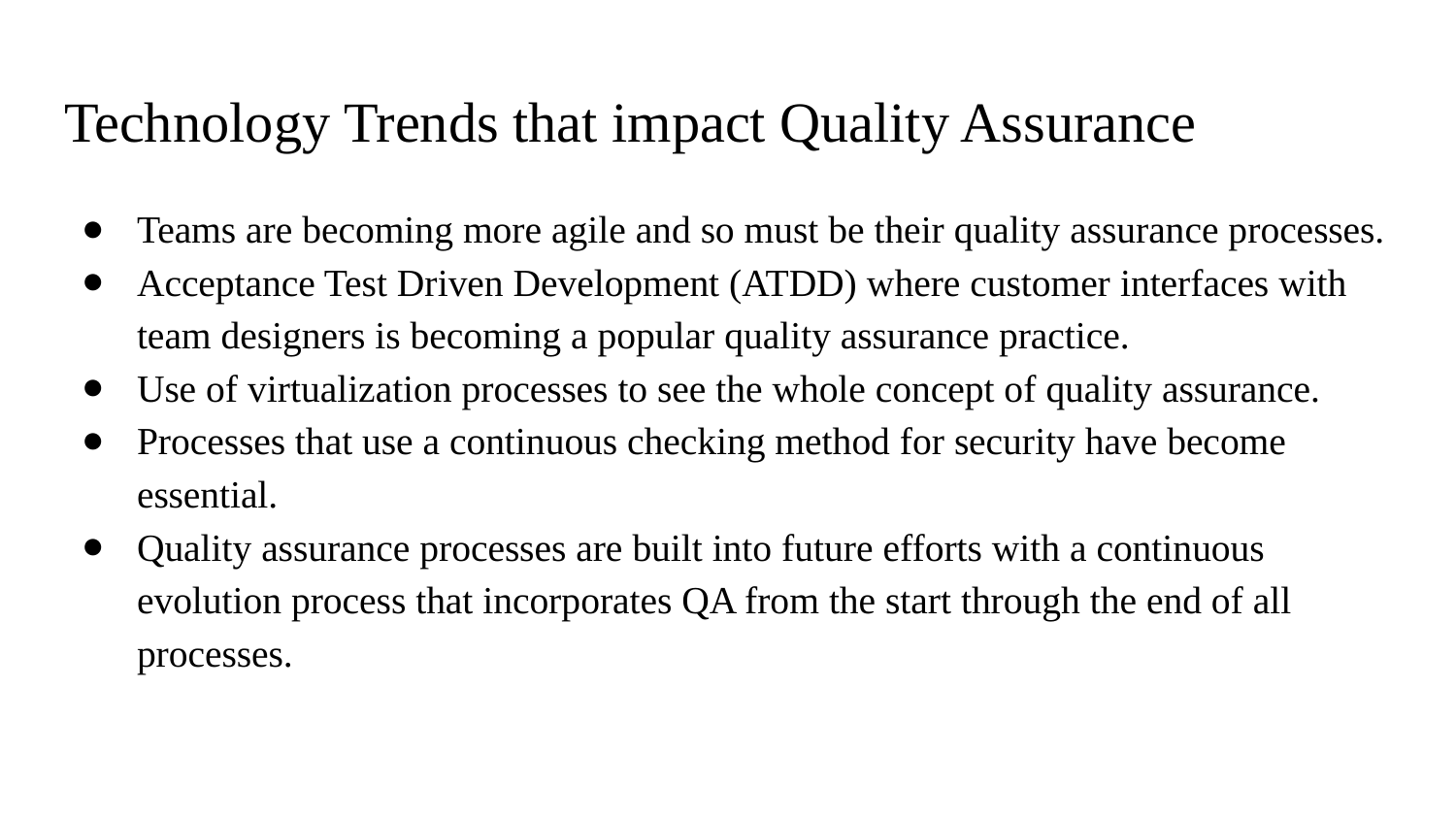

# Technology Trends that impact Quality Assurance

Teams are becoming more agile and so must be their quality assurance processes.
Acceptance Test Driven Development (ATDD) where customer interfaces with team designers is becoming a popular quality assurance practice.
Use of virtualization processes to see the whole concept of quality assurance.
Processes that use a continuous checking method for security have become essential.
Quality assurance processes are built into future efforts with a continuous evolution process that incorporates QA from the start through the end of all processes.